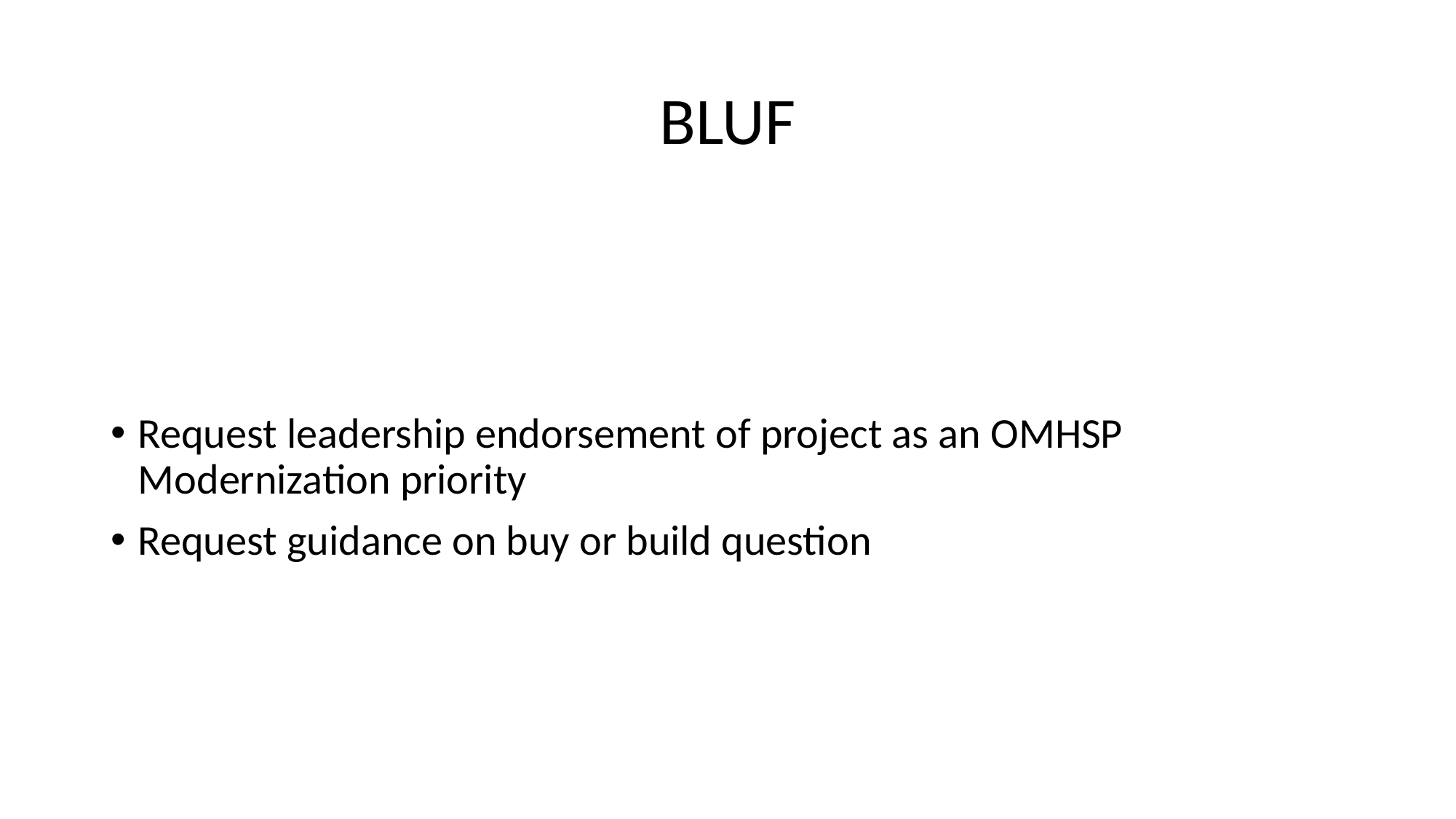

# BLUF

Request leadership endorsement of project as an OMHSP Modernization priority
Request guidance on buy or build question